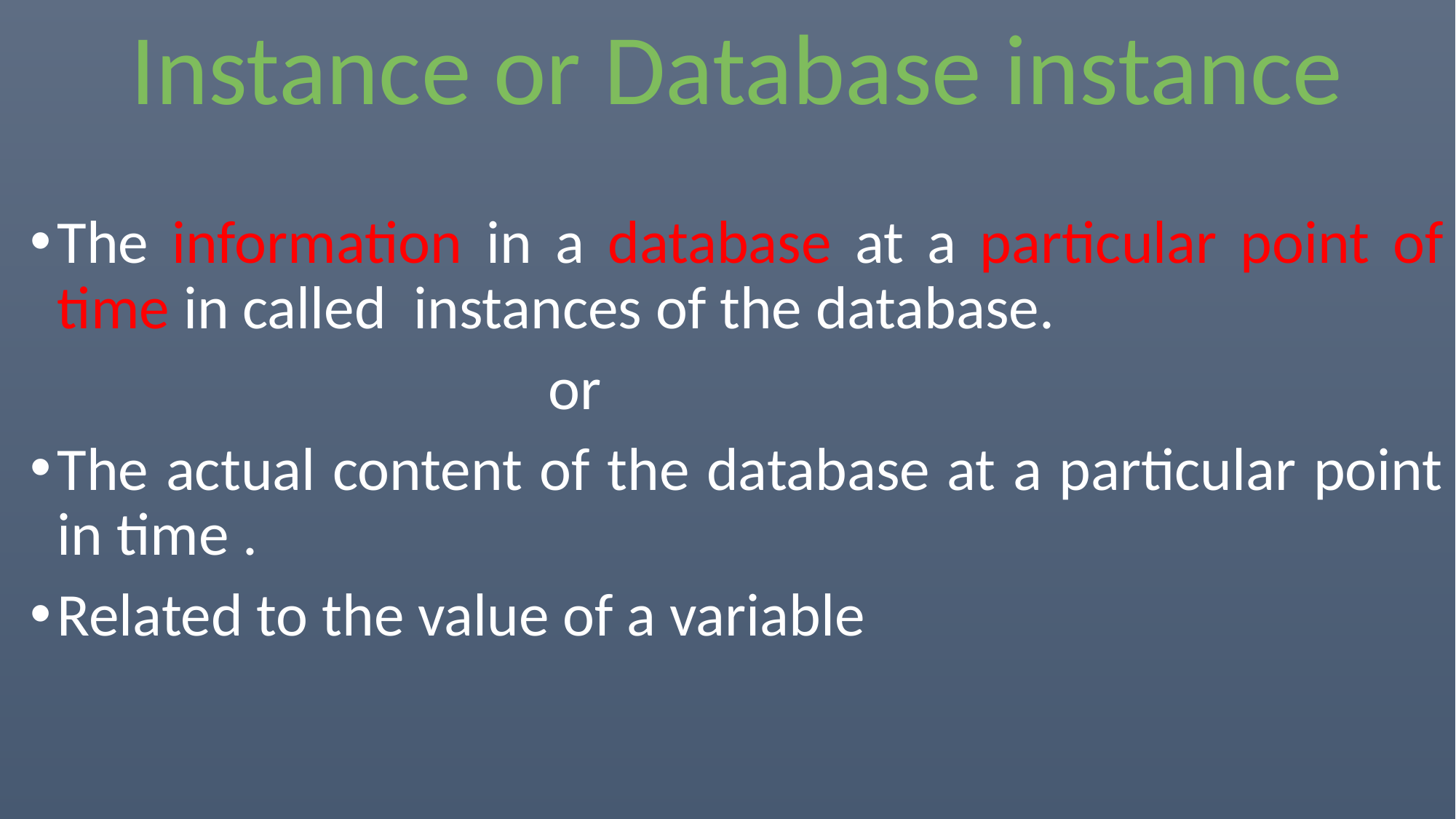

# Instance or Database instance

The information in a database at a particular point of time in called  instances of the database.
                                      or
The actual content of the database at a particular point in time .
Related to the value of a variable